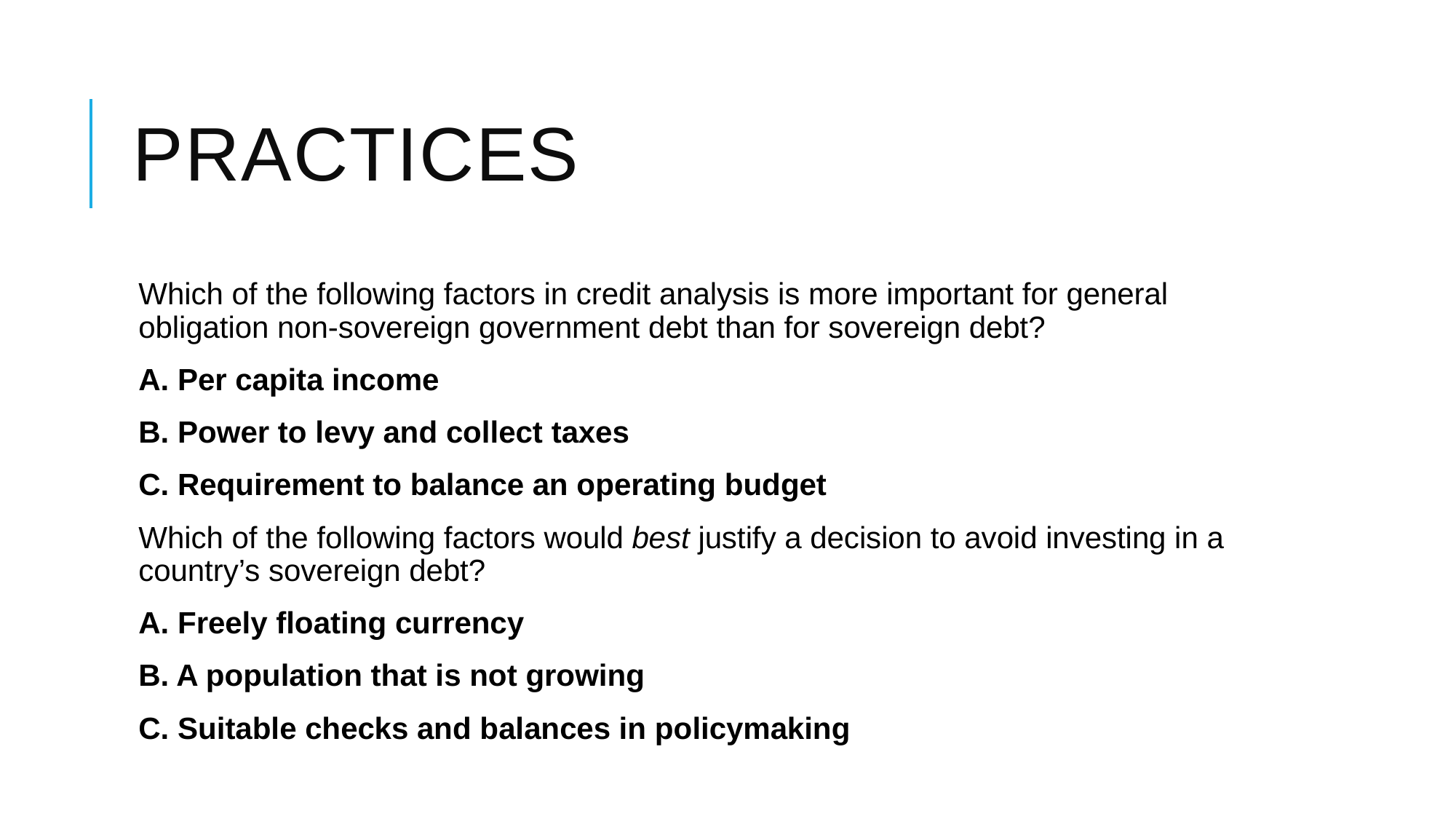

# practices
Which of the following factors in credit analysis is more important for general obligation non-sovereign government debt than for sovereign debt?
A. Per capita income
B. Power to levy and collect taxes
C. Requirement to balance an operating budget
Which of the following factors would best justify a decision to avoid investing in a country’s sovereign debt?
A. Freely floating currency
B. A population that is not growing
C. Suitable checks and balances in policymaking